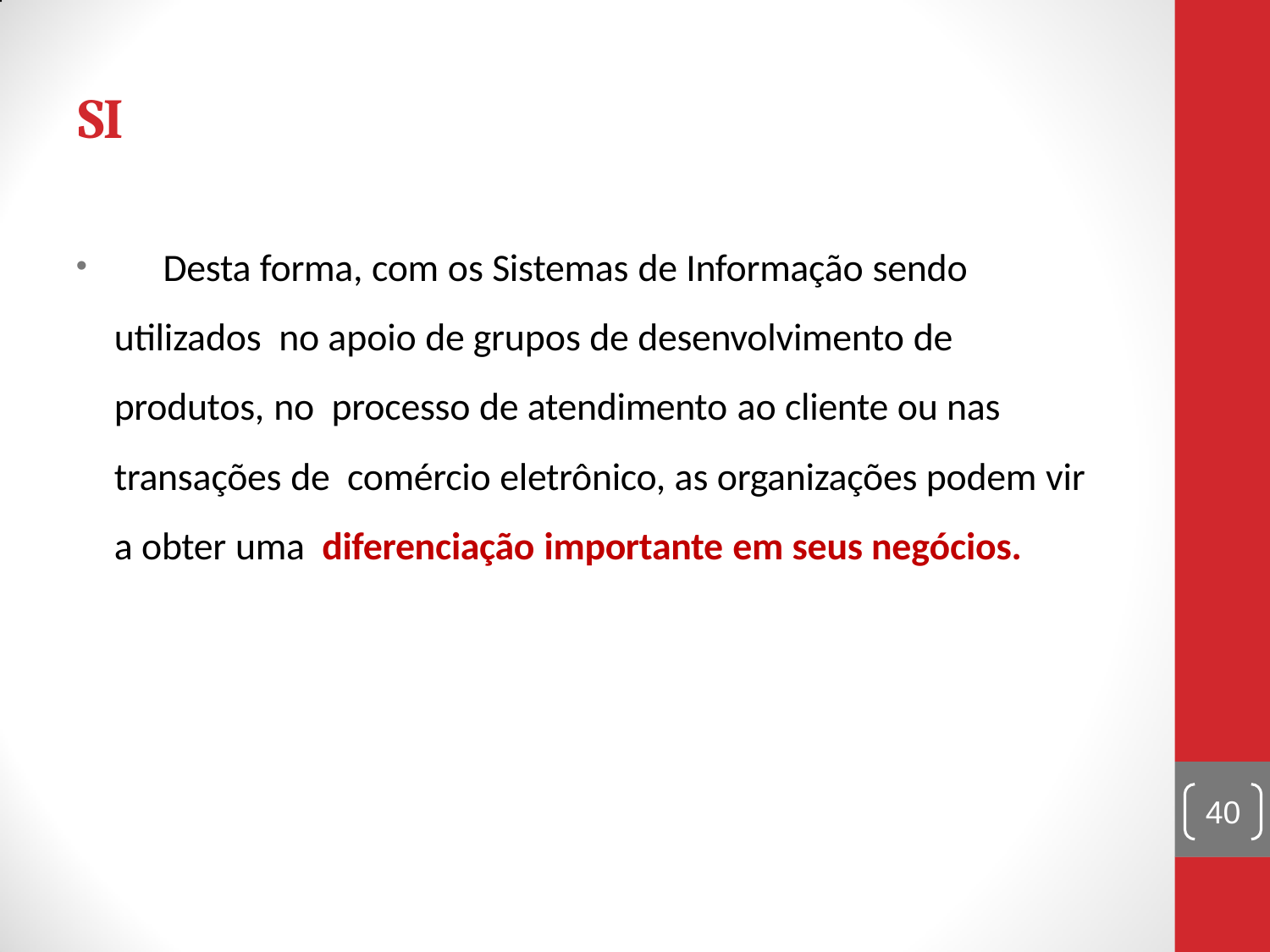

# SI
	Desta forma, com os Sistemas de Informação sendo utilizados  no apoio de grupos de desenvolvimento de produtos, no  processo de atendimento ao cliente ou nas transações de  comércio eletrônico, as organizações podem vir a obter uma  diferenciação importante em seus negócios.

40